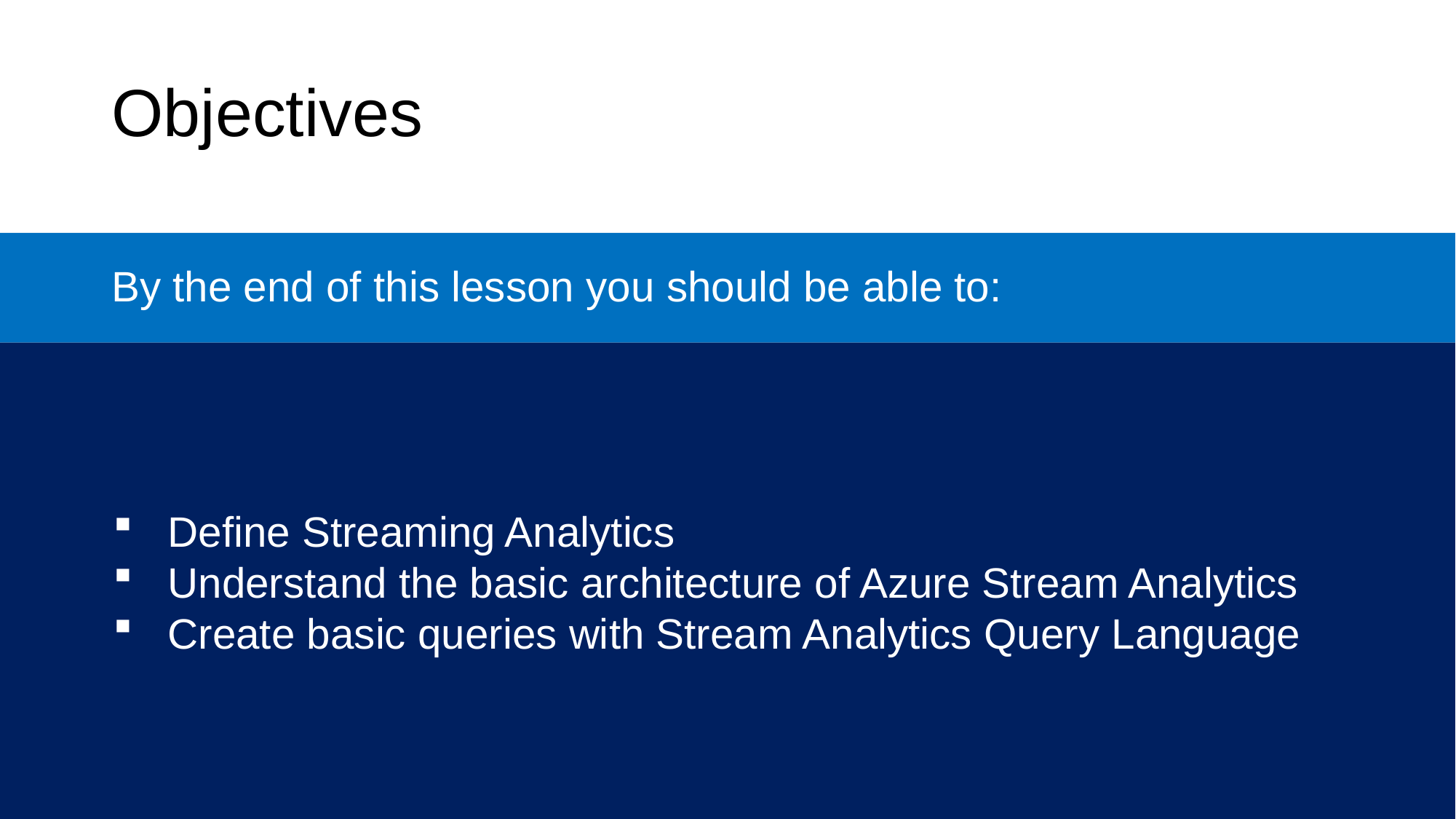

Objectives

By the end of this lesson you should be able to:
Define Streaming Analytics
Understand the basic architecture of Azure Stream Analytics
Create basic queries with Stream Analytics Query Language